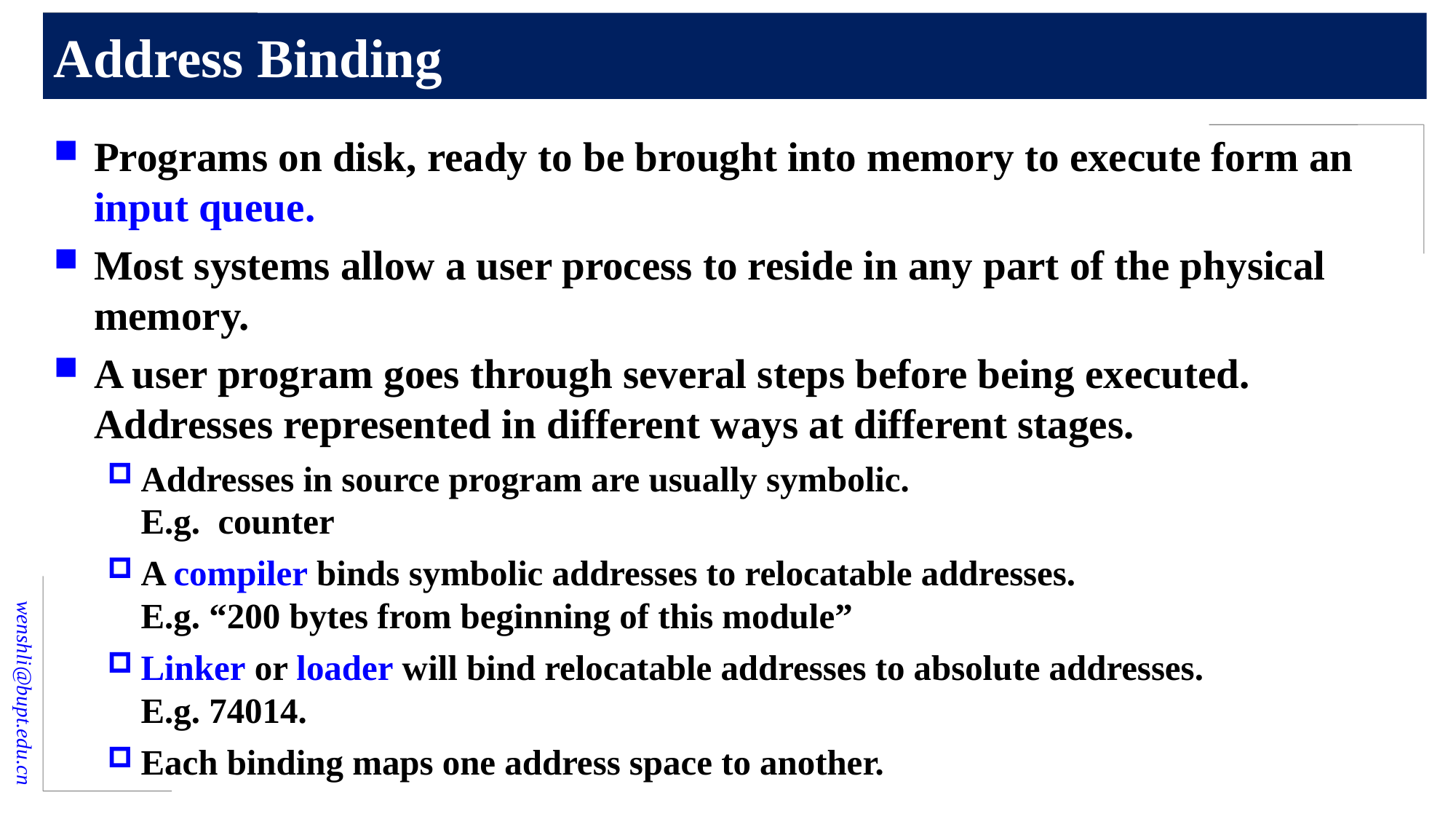

# Address Binding
Programs on disk, ready to be brought into memory to execute form an input queue.
Most systems allow a user process to reside in any part of the physical memory.
A user program goes through several steps before being executed.
Addresses represented in different ways at different stages.
Addresses in source program are usually symbolic.
E.g.  counter
A compiler binds symbolic addresses to relocatable addresses.
E.g. “200 bytes from beginning of this module”
Linker or loader will bind relocatable addresses to absolute addresses.
E.g. 74014.
Each binding maps one address space to another.
10